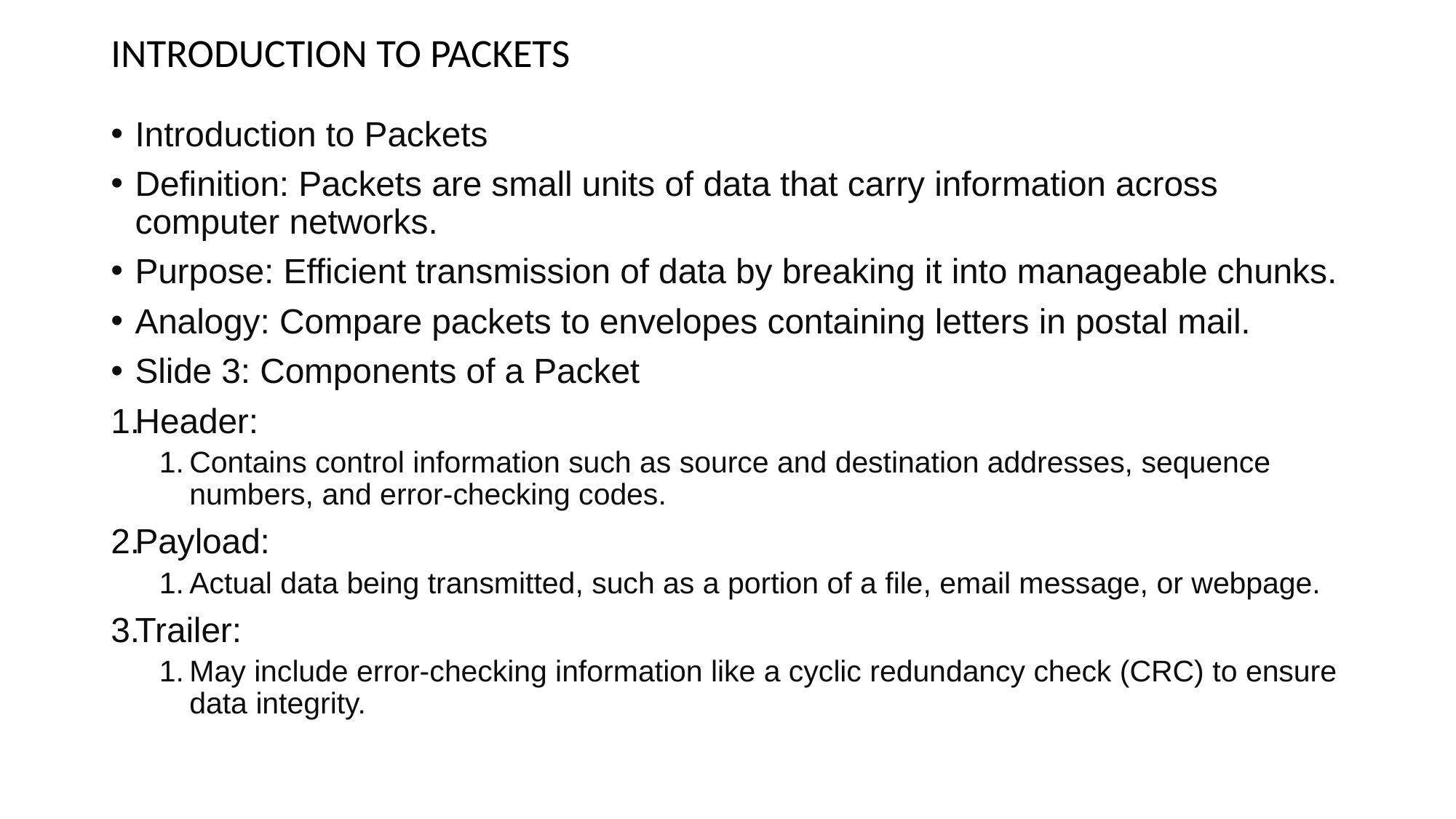

# INTRODUCTION TO PACKETS
Introduction to Packets
Definition: Packets are small units of data that carry information across computer networks.
Purpose: Efficient transmission of data by breaking it into manageable chunks.
Analogy: Compare packets to envelopes containing letters in postal mail.
Slide 3: Components of a Packet
Header:
Contains control information such as source and destination addresses, sequence numbers, and error-checking codes.
Payload:
Actual data being transmitted, such as a portion of a file, email message, or webpage.
Trailer:
May include error-checking information like a cyclic redundancy check (CRC) to ensure data integrity.